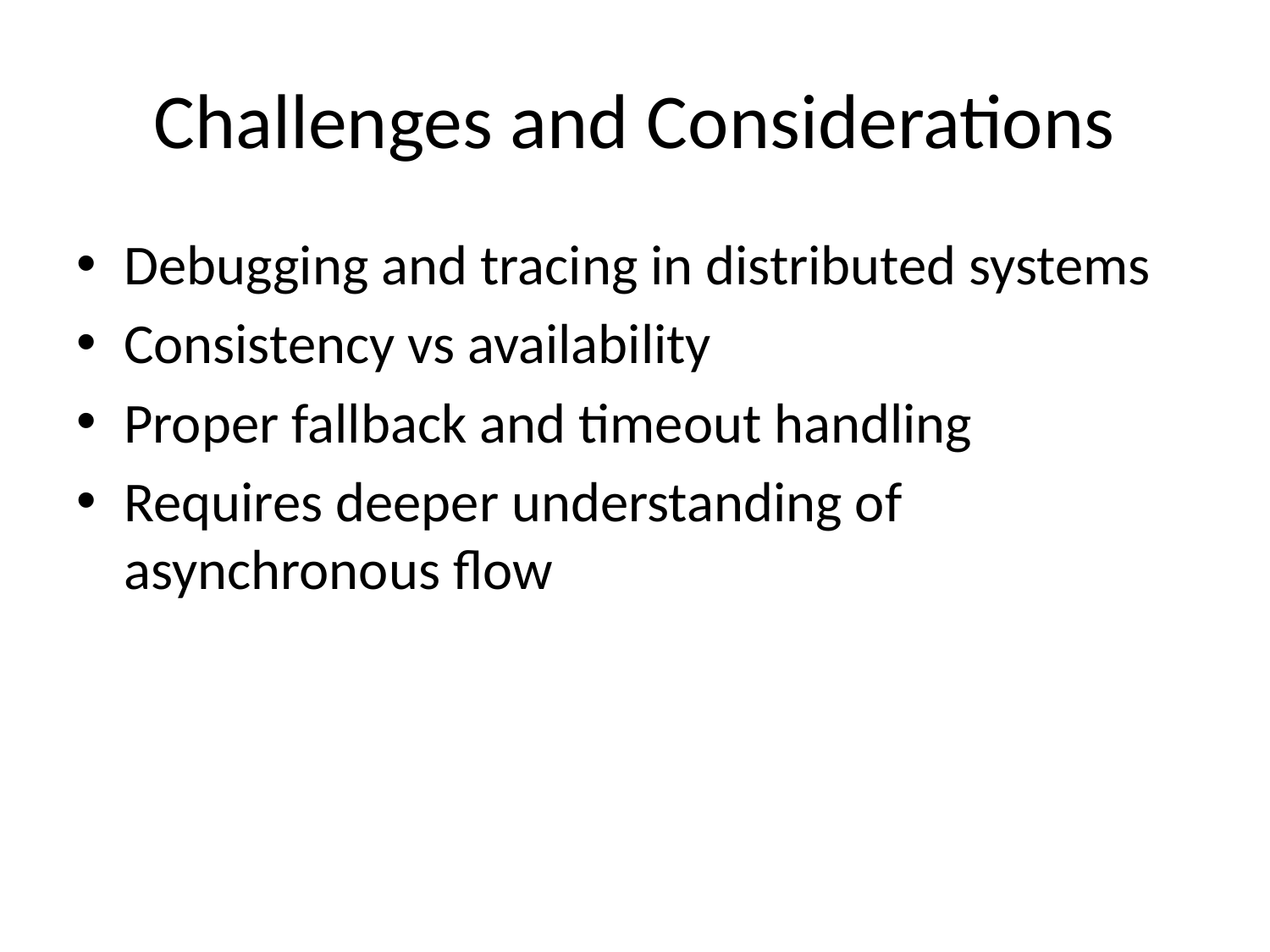

# Challenges and Considerations
Debugging and tracing in distributed systems
Consistency vs availability
Proper fallback and timeout handling
Requires deeper understanding of asynchronous flow